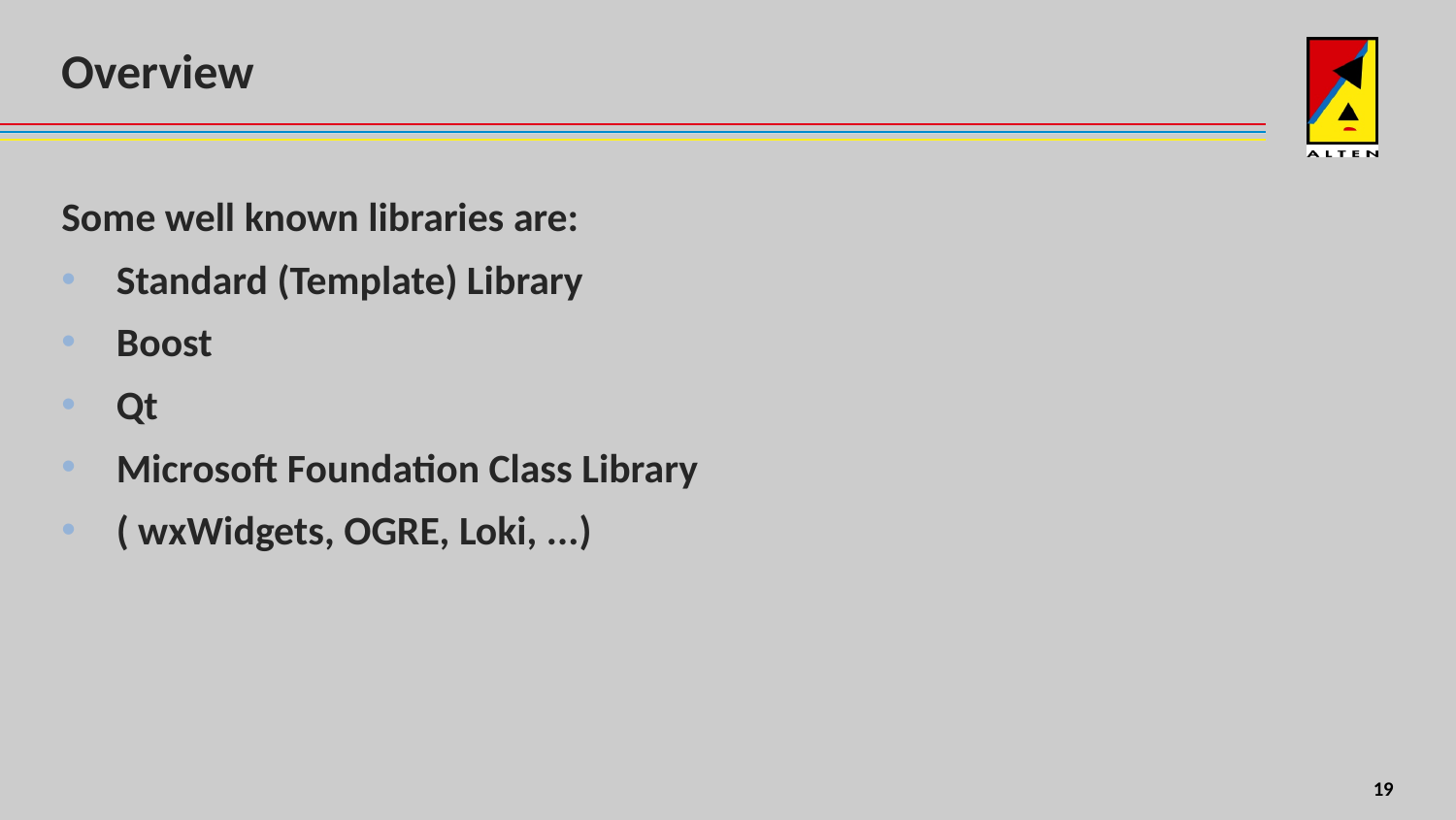

# Overview
Some well known libraries are:
Standard (Template) Library
Boost
Qt
Microsoft Foundation Class Library
( wxWidgets, OGRE, Loki, ...)
19